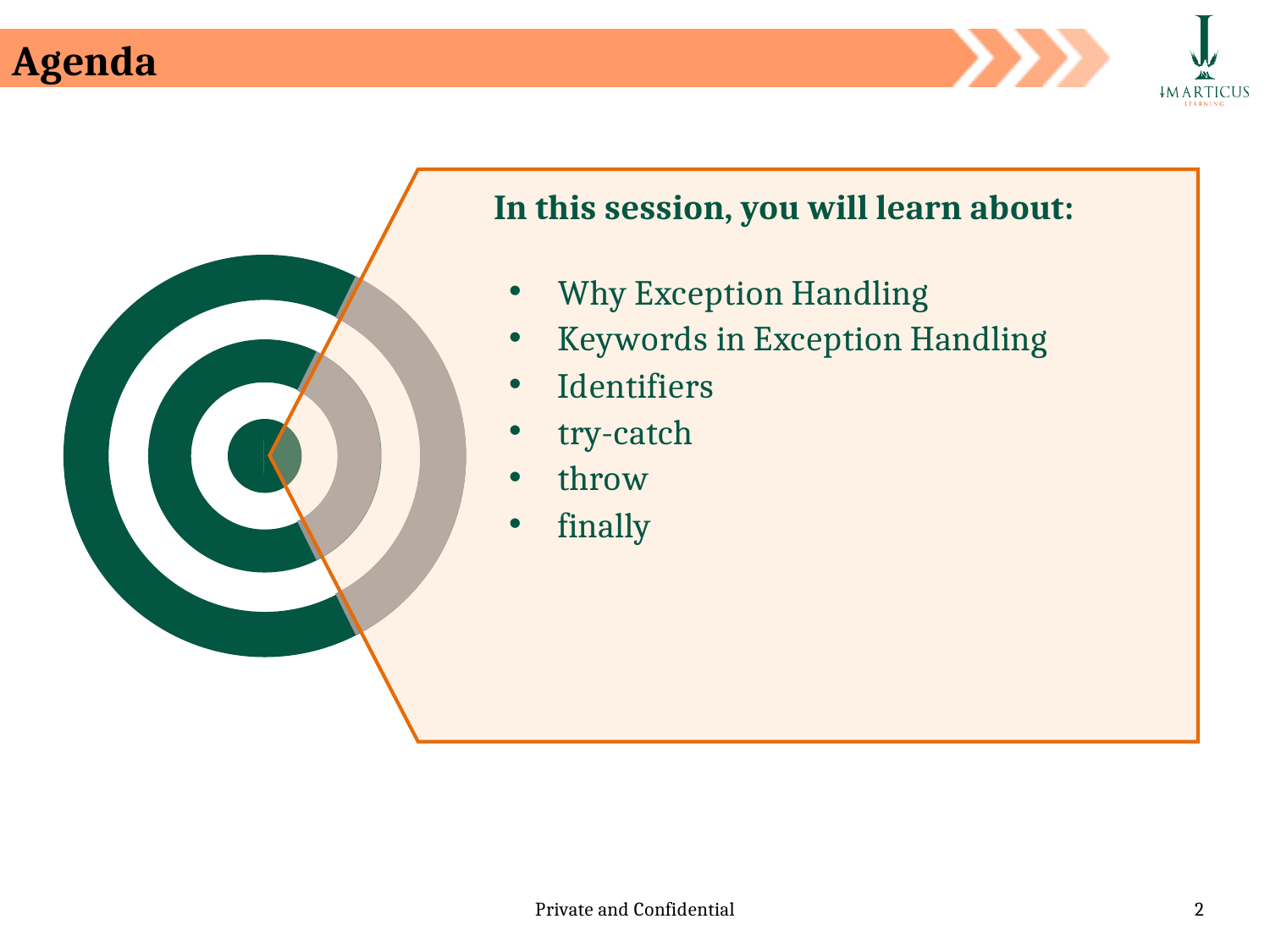

Agenda
In this session, you will learn about:

Why Exception Handling
Keywords in Exception Handling
Identifiers
try-catch
throw
finally